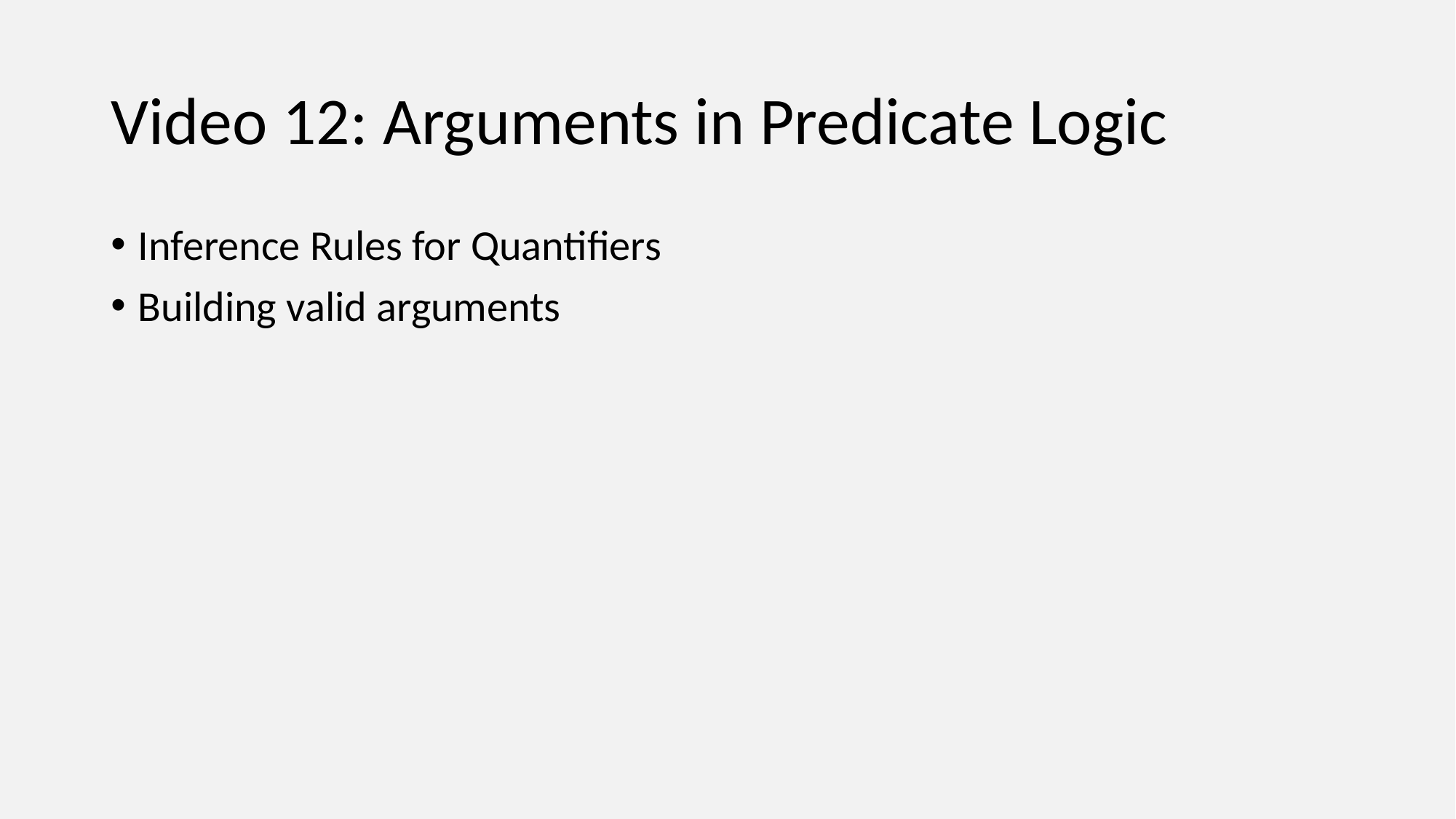

# Video 12: Arguments in Predicate Logic
Inference Rules for Quantifiers
Building valid arguments